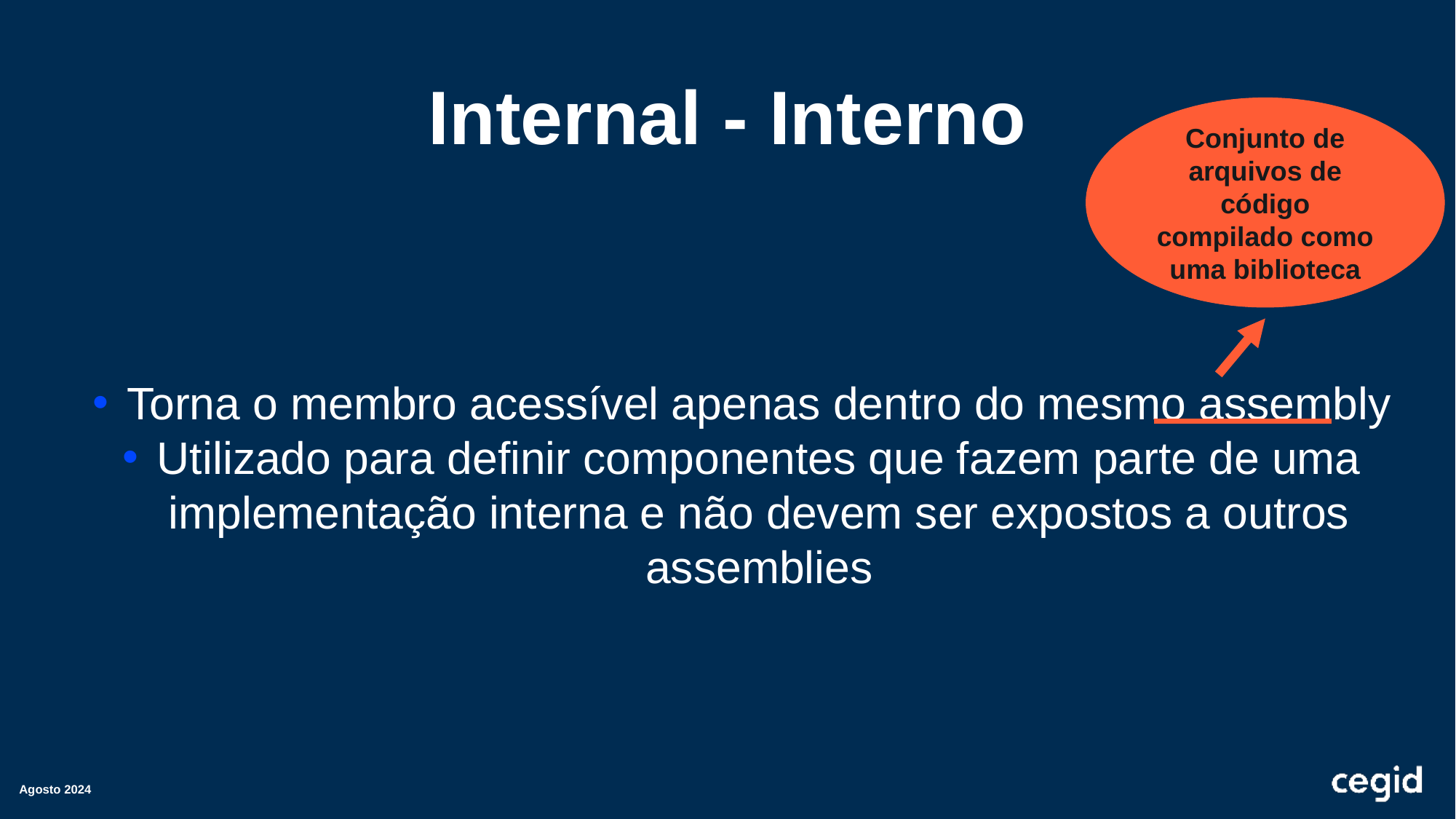

Internal - Interno
Conjunto de arquivos de código compilado como uma biblioteca
Torna o membro acessível apenas dentro do mesmo assembly
Utilizado para definir componentes que fazem parte de uma implementação interna e não devem ser expostos a outros assemblies
Agosto 2024